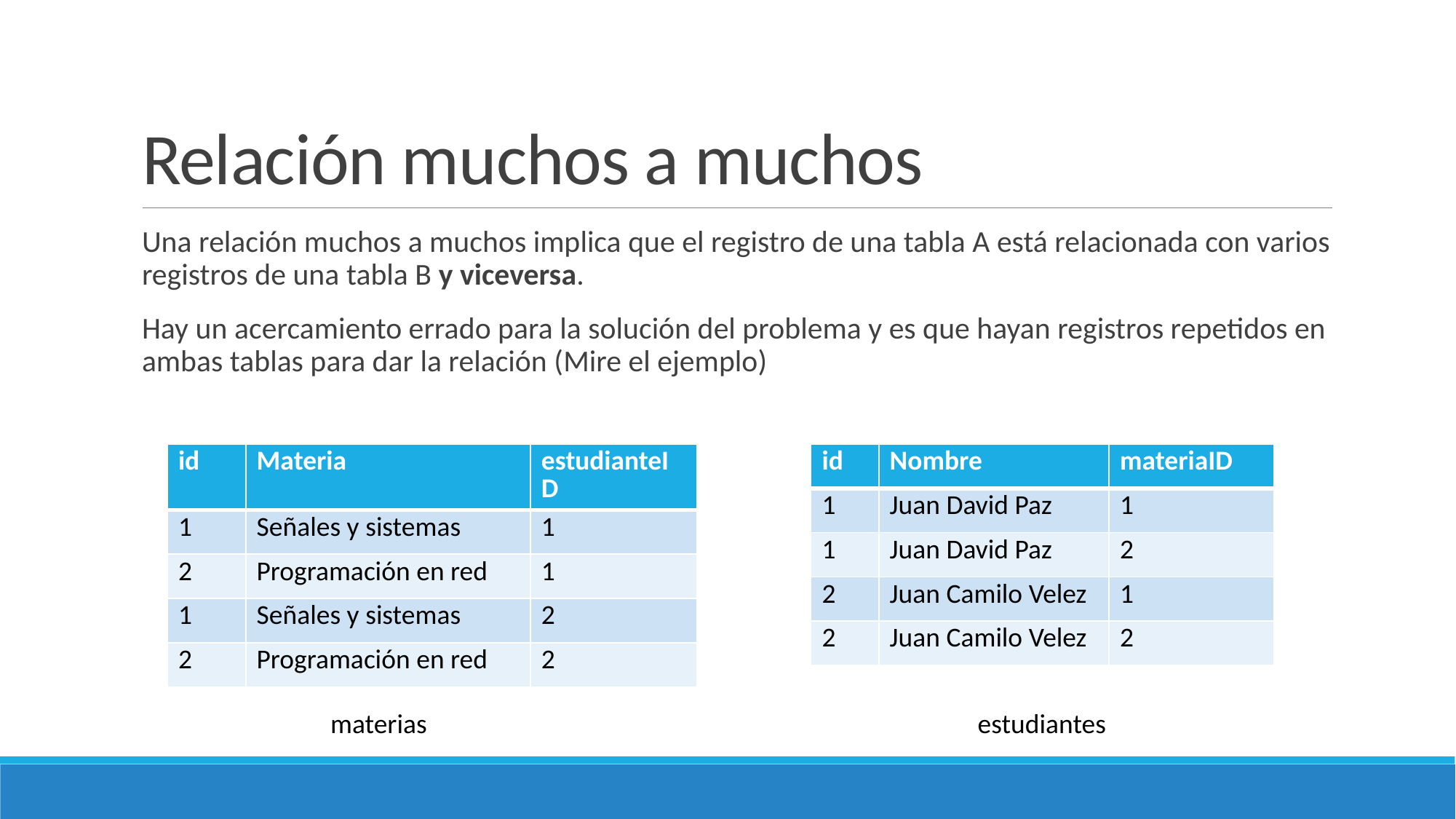

# Relación muchos a muchos
Una relación muchos a muchos implica que el registro de una tabla A está relacionada con varios registros de una tabla B y viceversa.
Hay un acercamiento errado para la solución del problema y es que hayan registros repetidos en ambas tablas para dar la relación (Mire el ejemplo)
| id | Materia | estudianteID |
| --- | --- | --- |
| 1 | Señales y sistemas | 1 |
| 2 | Programación en red | 1 |
| 1 | Señales y sistemas | 2 |
| 2 | Programación en red | 2 |
| id | Nombre | materiaID |
| --- | --- | --- |
| 1 | Juan David Paz | 1 |
| 1 | Juan David Paz | 2 |
| 2 | Juan Camilo Velez | 1 |
| 2 | Juan Camilo Velez | 2 |
materias
estudiantes